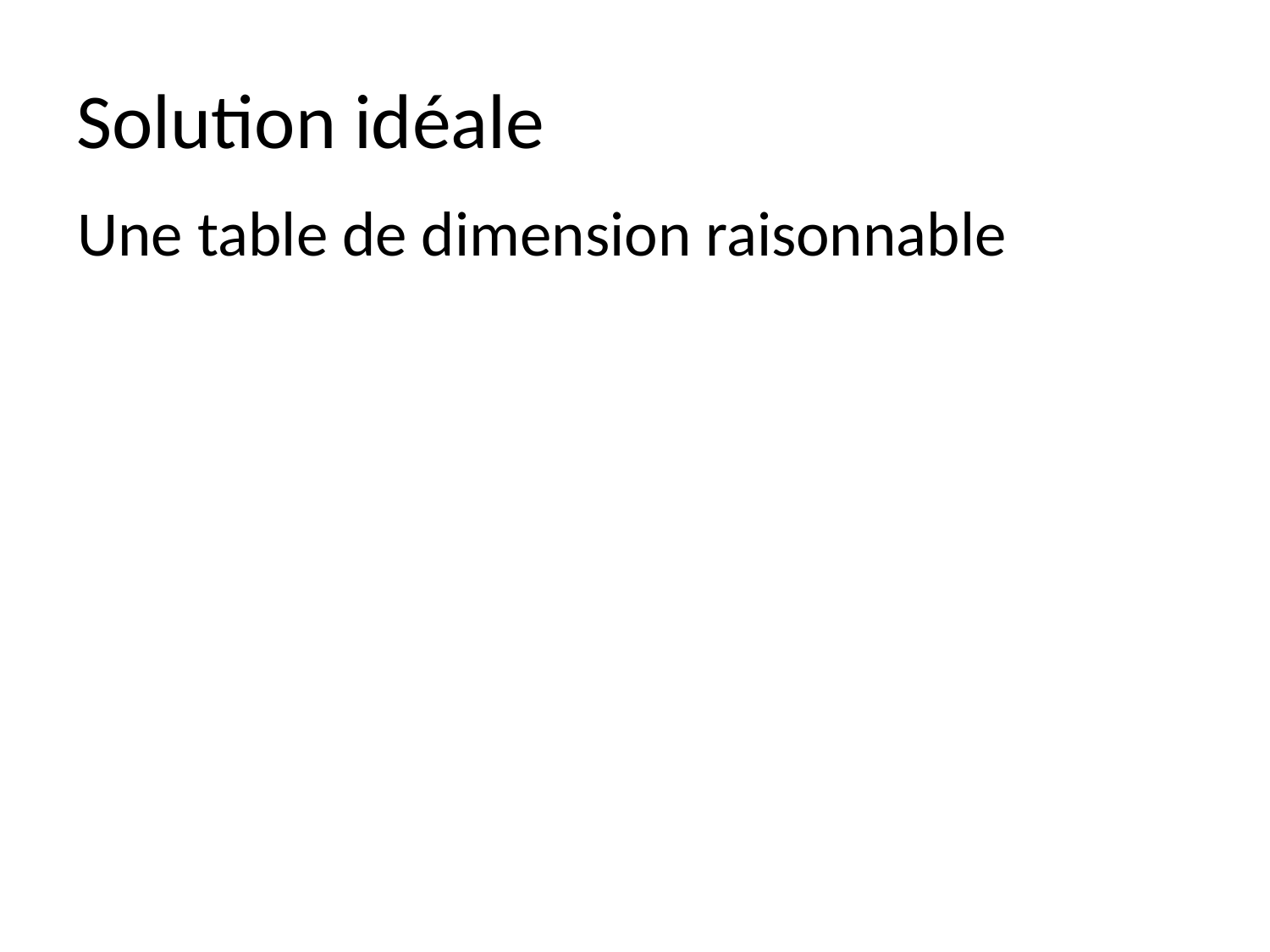

# Solution idéale
Une table de dimension raisonnable